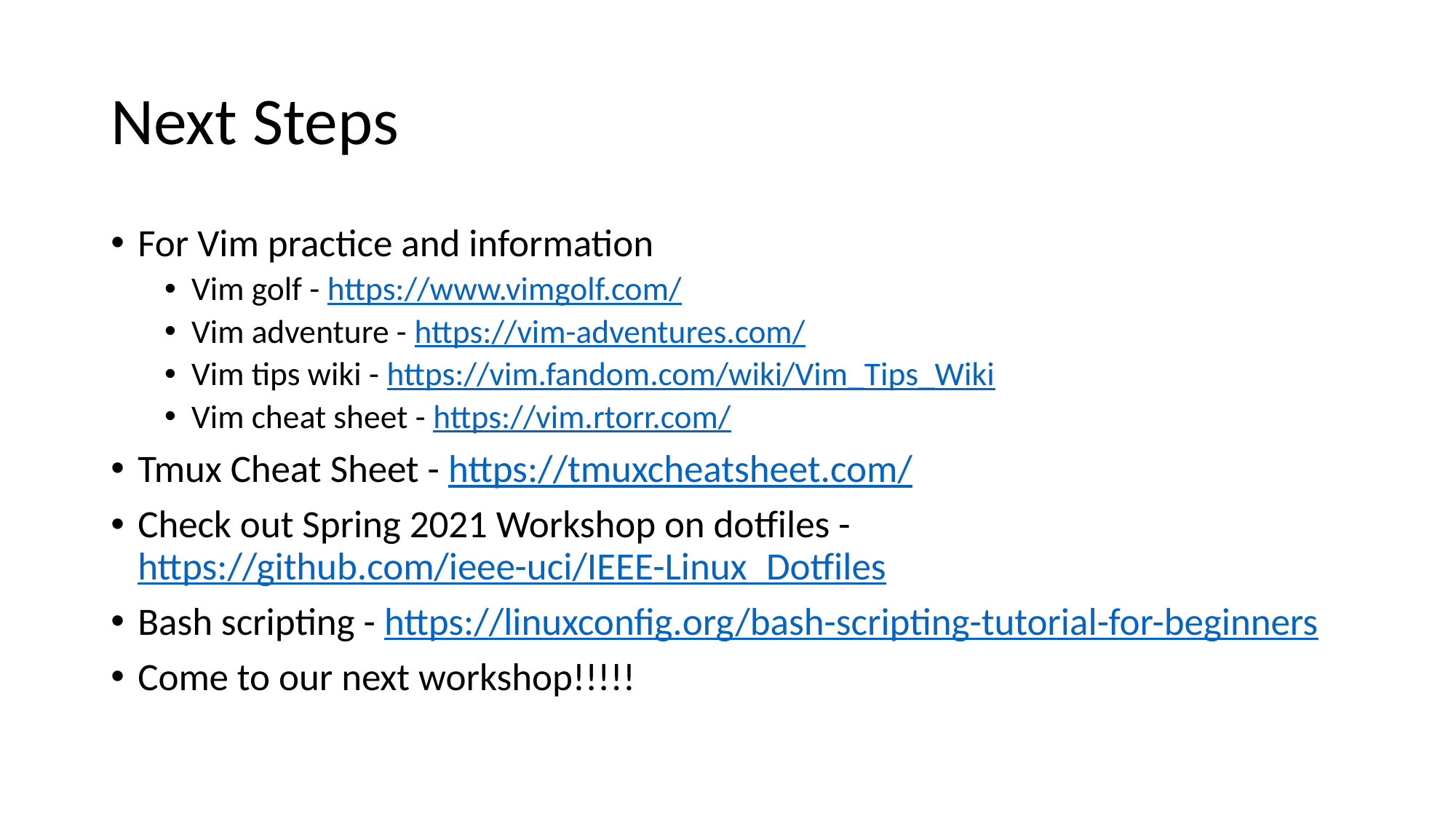

# Next Steps
For Vim practice and information
Vim golf - https://www.vimgolf.com/
Vim adventure - https://vim-adventures.com/
Vim tips wiki - https://vim.fandom.com/wiki/Vim_Tips_Wiki
Vim cheat sheet - https://vim.rtorr.com/
Tmux Cheat Sheet - https://tmuxcheatsheet.com/
Check out Spring 2021 Workshop on dotfiles - https://github.com/ieee-uci/IEEE-Linux_Dotfiles
Bash scripting - https://linuxconfig.org/bash-scripting-tutorial-for-beginners
Come to our next workshop!!!!!